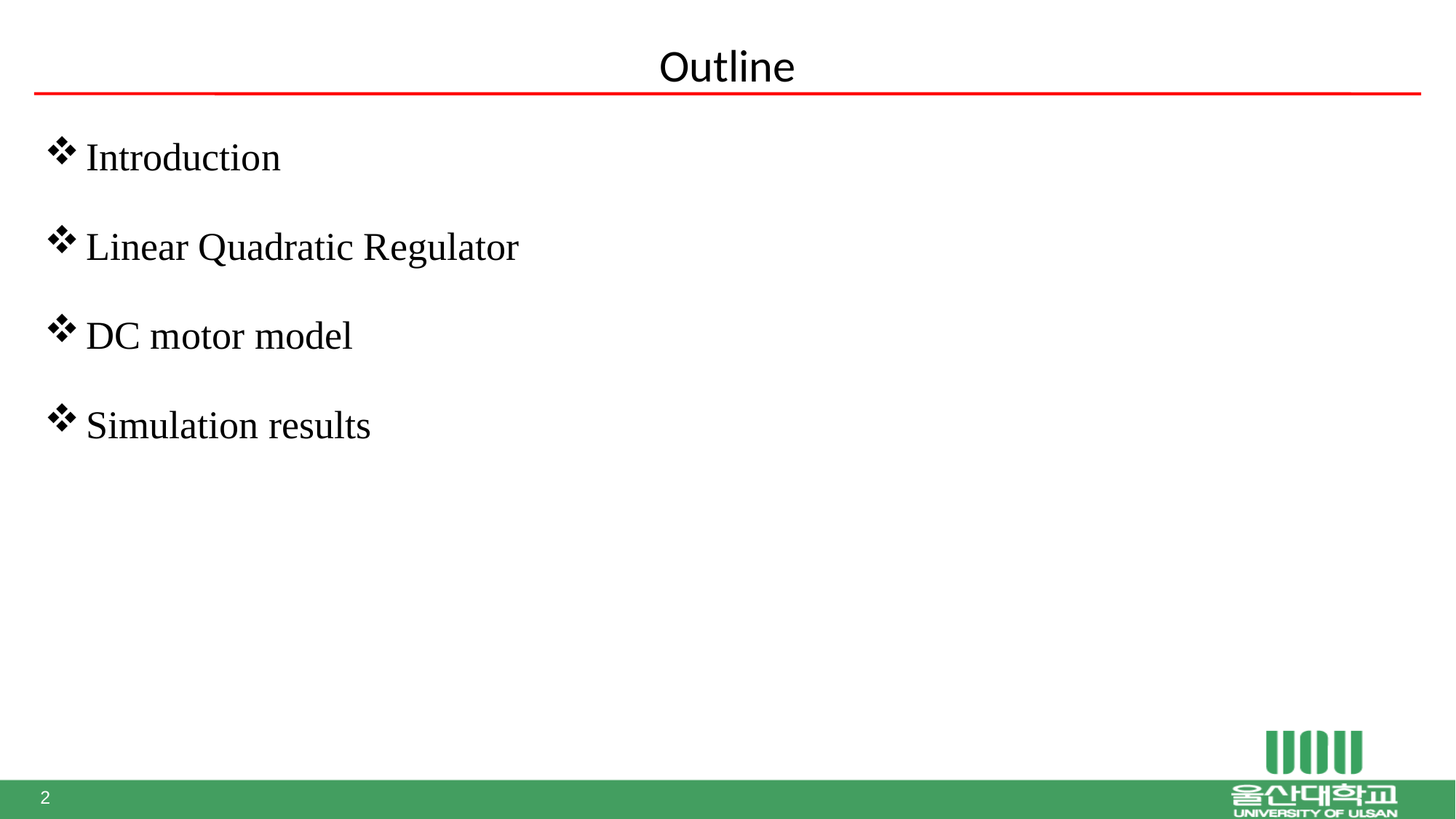

# Outline
Introduction
Linear Quadratic Regulator
DC motor model
Simulation results